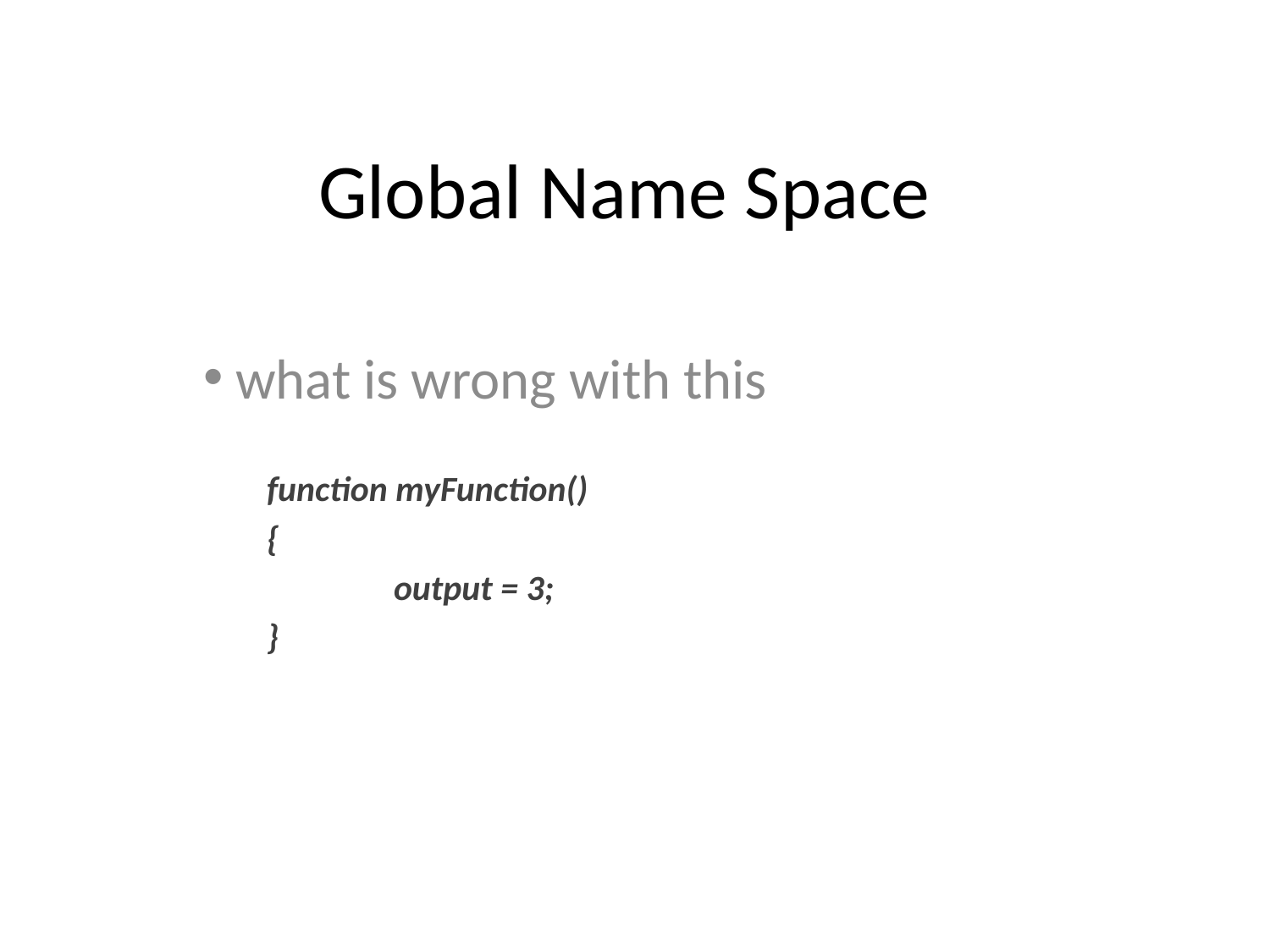

# Global Name Space
 what is wrong with this

function myFunction()
{
	output = 3;
}